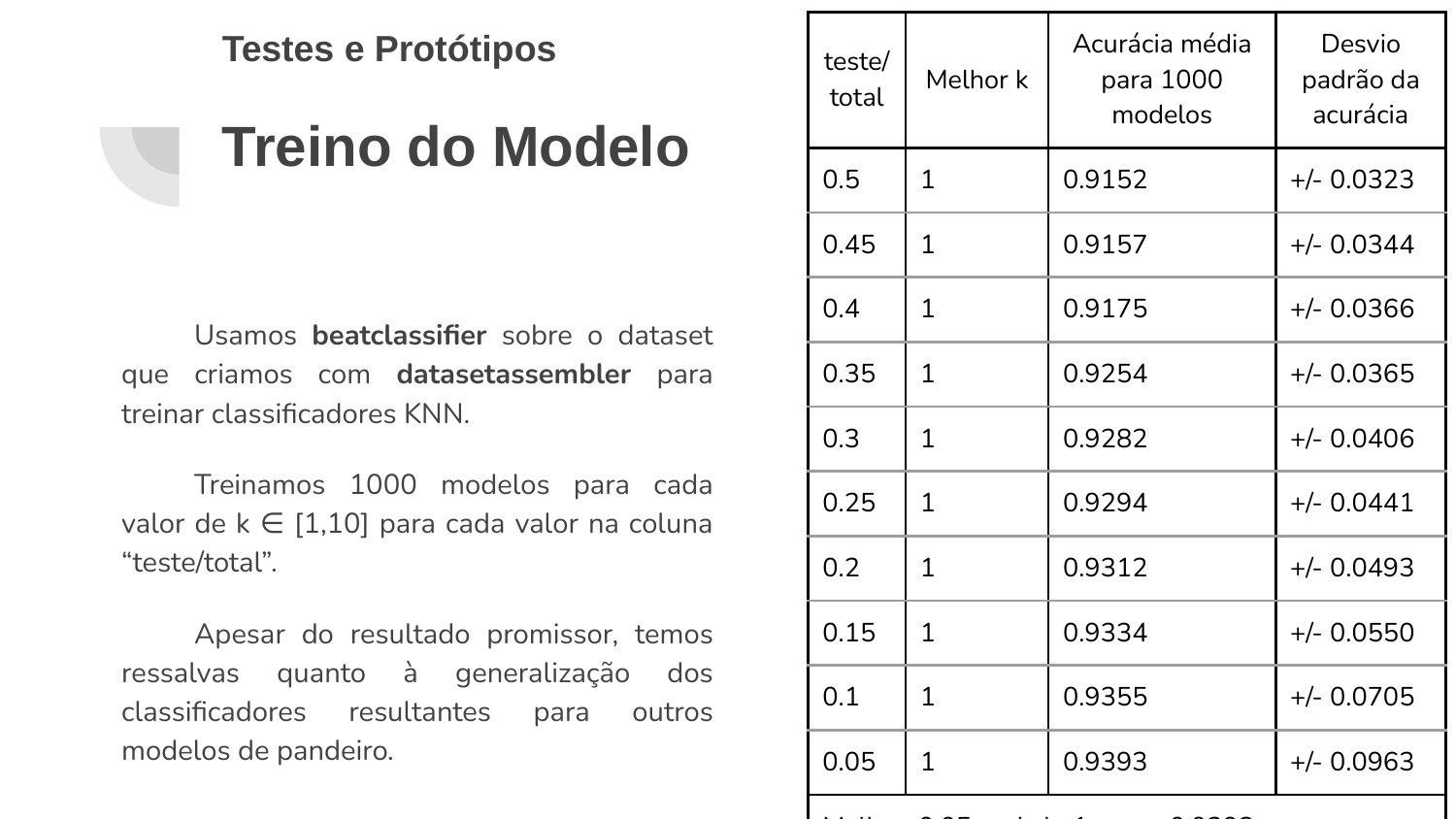

Testes e Protótipos
| teste/total | Melhor k | Acurácia média para 1000 modelos | Desvio padrão da acurácia |
| --- | --- | --- | --- |
| 0.5 | 1 | 0.9152 | +/- 0.0323 |
| 0.45 | 1 | 0.9157 | +/- 0.0344 |
| 0.4 | 1 | 0.9175 | +/- 0.0366 |
| 0.35 | 1 | 0.9254 | +/- 0.0365 |
| 0.3 | 1 | 0.9282 | +/- 0.0406 |
| 0.25 | 1 | 0.9294 | +/- 0.0441 |
| 0.2 | 1 | 0.9312 | +/- 0.0493 |
| 0.15 | 1 | 0.9334 | +/- 0.0550 |
| 0.1 | 1 | 0.9355 | +/- 0.0705 |
| 0.05 | 1 | 0.9393 | +/- 0.0963 |
| Melhor: 0.05 onde k=1 e acc=0.9393 |  |  |  |
# Treino do Modelo
Usamos beatclassifier sobre o dataset que criamos com datasetassembler para treinar classificadores KNN.
Treinamos 1000 modelos para cada valor de k ∈ [1,10] para cada valor na coluna “teste/total”.
Apesar do resultado promissor, temos ressalvas quanto à generalização dos classificadores resultantes para outros modelos de pandeiro.